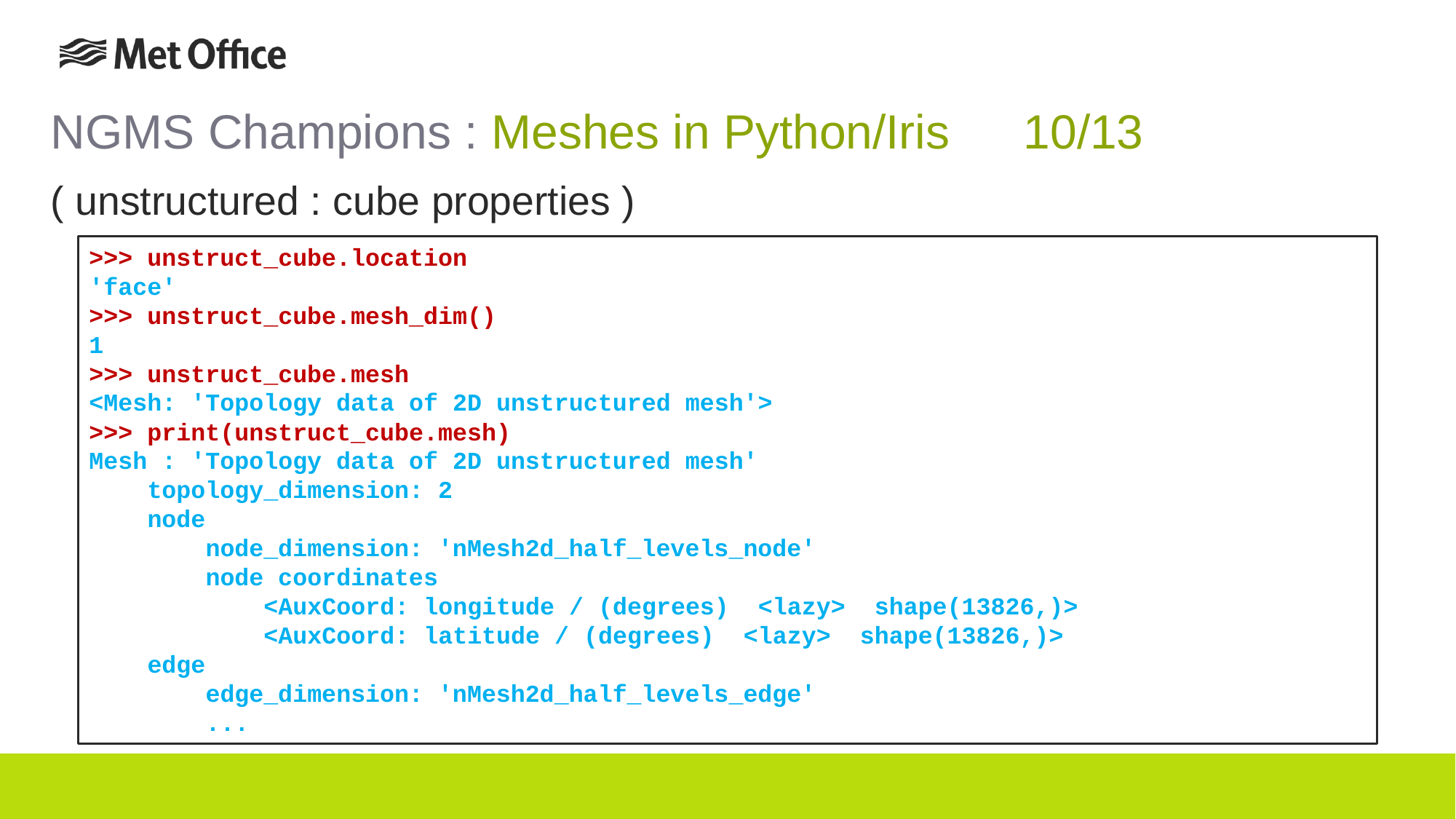

# NGMS Champions : Meshes in Python/Iris 				10/13
( unstructured : cube properties )
>>> unstruct_cube.location
'face'
>>> unstruct_cube.mesh_dim()
1
>>> unstruct_cube.mesh
<Mesh: 'Topology data of 2D unstructured mesh'>
>>> print(unstruct_cube.mesh)
Mesh : 'Topology data of 2D unstructured mesh'
    topology_dimension: 2
    node
        node_dimension: 'nMesh2d_half_levels_node'
        node coordinates
            <AuxCoord: longitude / (degrees)  <lazy>  shape(13826,)>
            <AuxCoord: latitude / (degrees)  <lazy>  shape(13826,)>
    edge
        edge_dimension: 'nMesh2d_half_levels_edge'
        ...